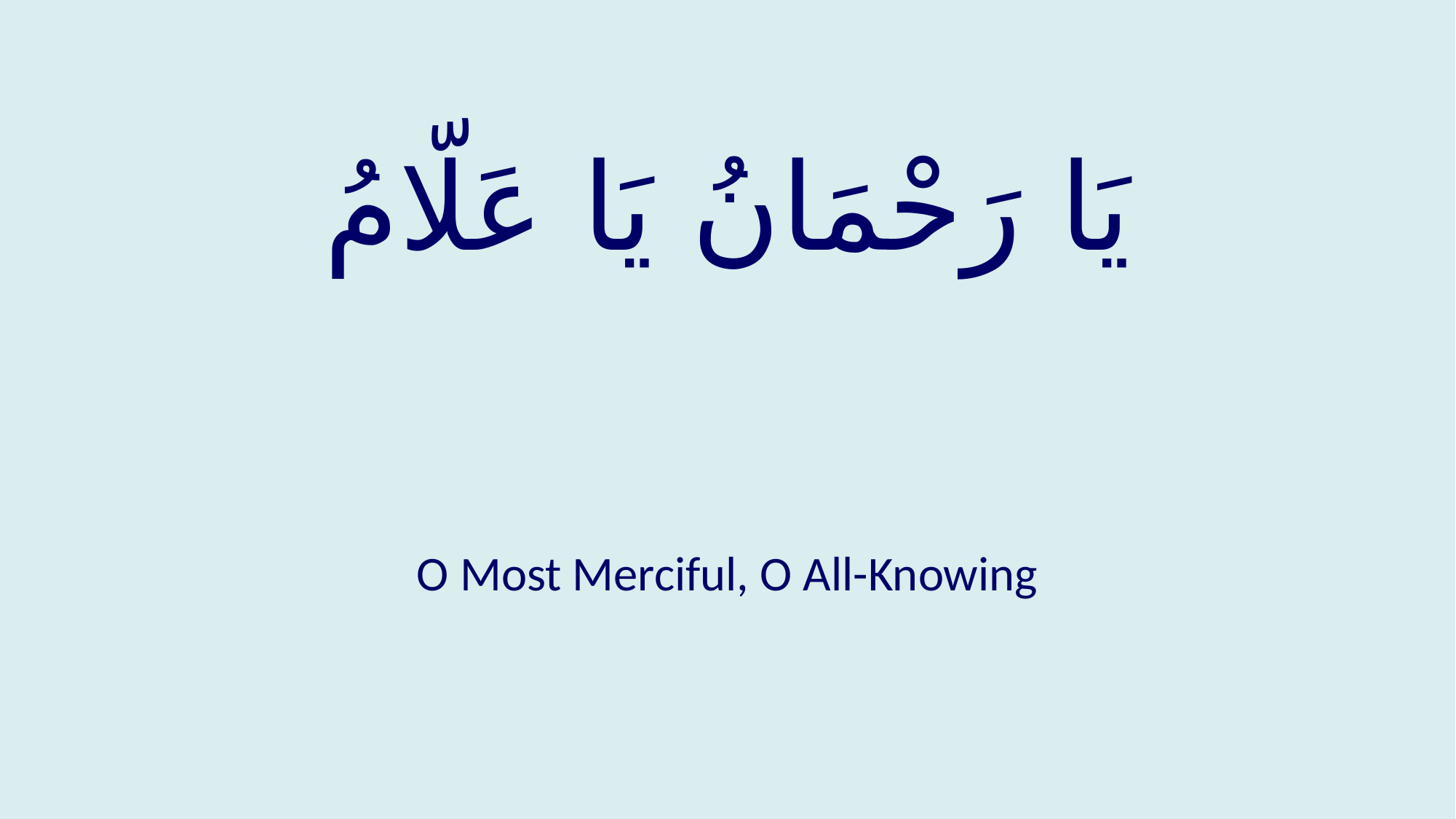

# يَا رَحْمَانُ يَا عَلّامُ
O Most Merciful, O All-Knowing